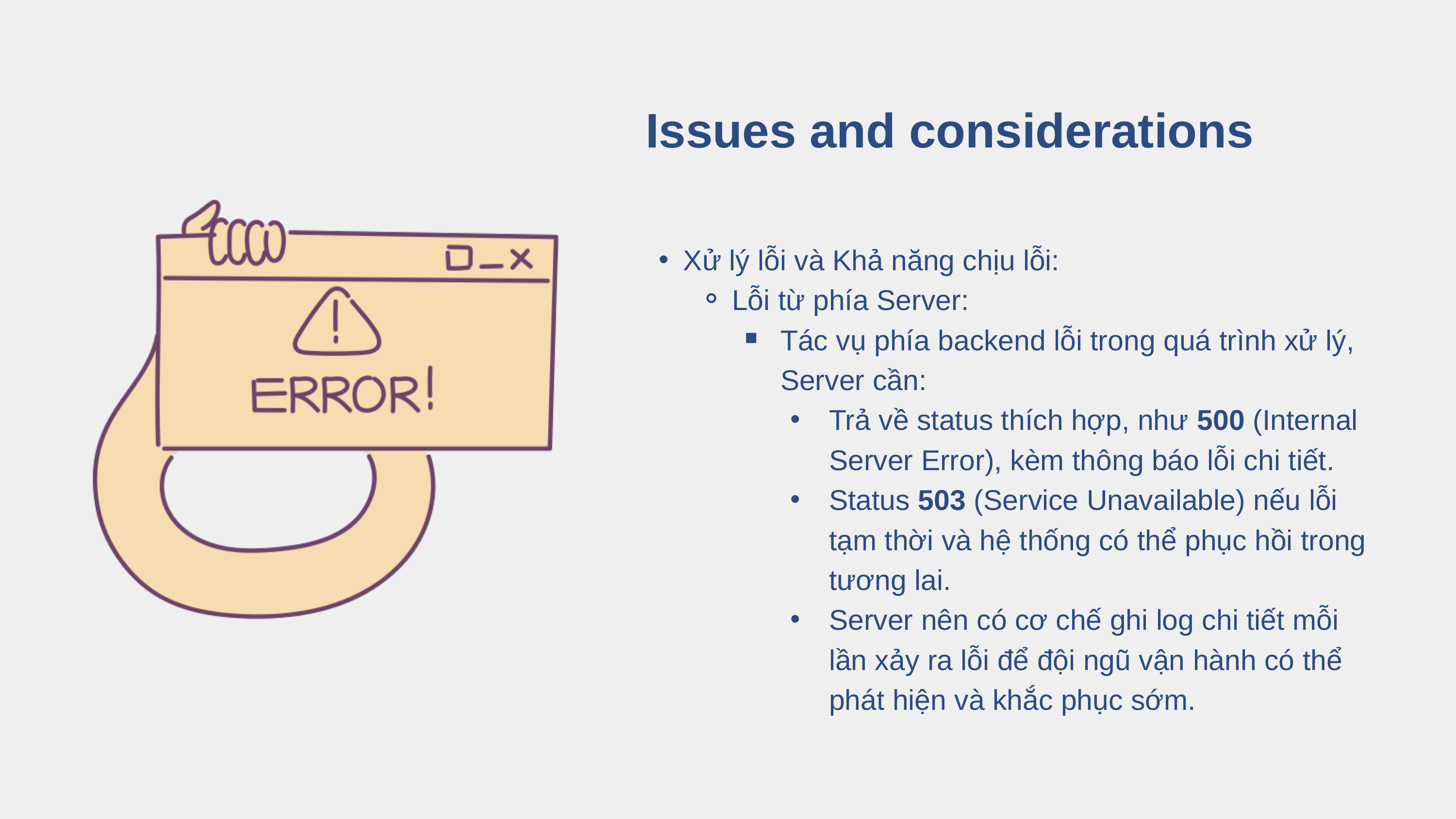

Issues and considerations
Xử lý lỗi và Khả năng chịu lỗi:
Lỗi từ phía Server:
Tác vụ phía backend lỗi trong quá trình xử lý,  Server cần:
Trả về status thích hợp, như 500 (Internal Server Error), kèm thông báo lỗi chi tiết.
Status 503 (Service Unavailable) nếu lỗi tạm thời và hệ thống có thể phục hồi trong tương lai.
Server nên có cơ chế ghi log chi tiết mỗi lần xảy ra lỗi để đội ngũ vận hành có thể phát hiện và khắc phục sớm.